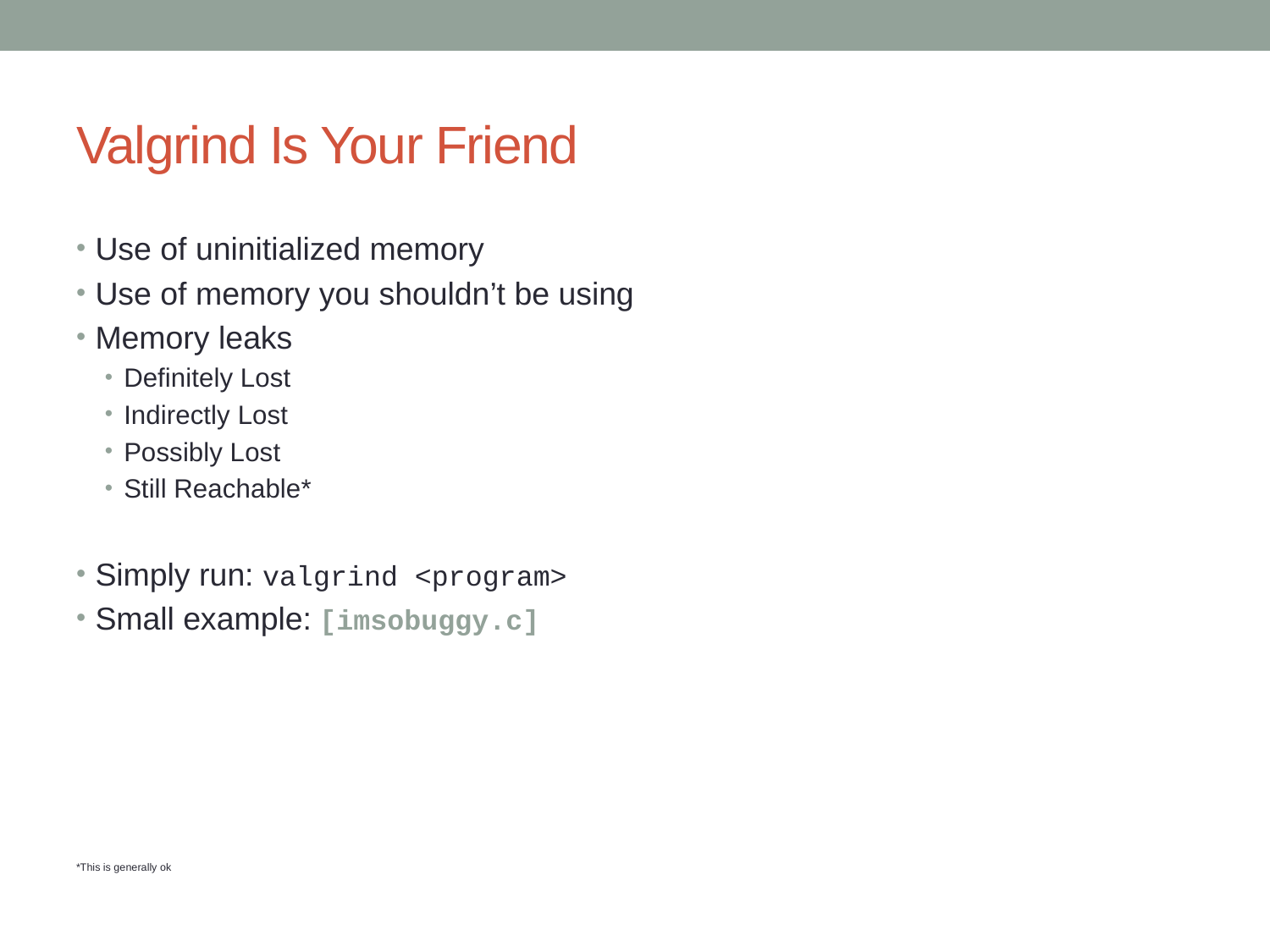

# Valgrind Is Your Friend
Use of uninitialized memory
Use of memory you shouldn’t be using
Memory leaks
Definitely Lost
Indirectly Lost
Possibly Lost
Still Reachable*

Simply run: valgrind <program>
Small example: [imsobuggy.c]

*This is generally ok